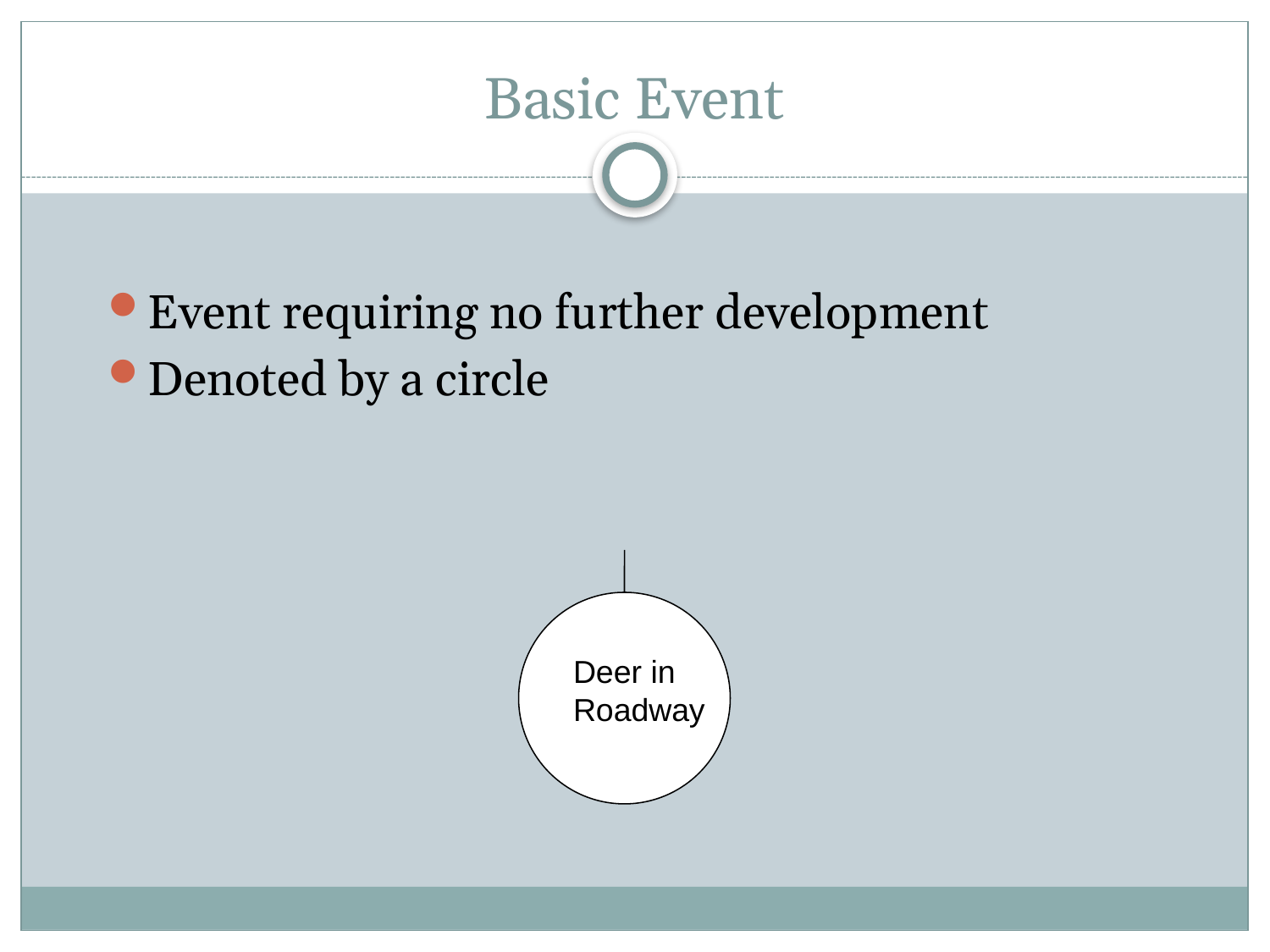

# Basic Event
Event requiring no further development
Denoted by a circle

Deer in Roadway